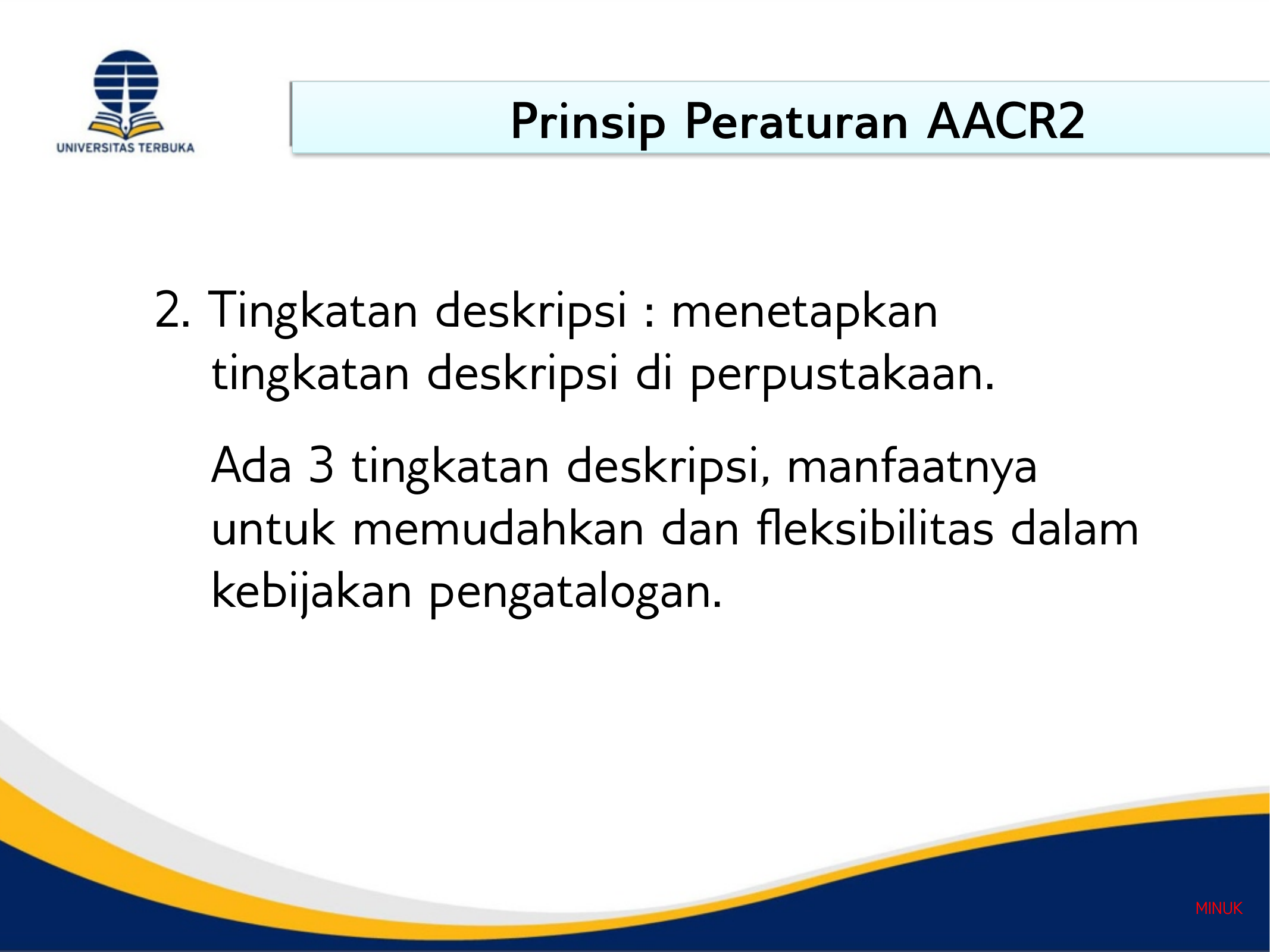

Prinsip Peraturan AACR2
2. Tingkatan deskripsi : menetapkan tingkatan deskripsi di perpustakaan.
	Ada 3 tingkatan deskripsi, manfaatnya untuk memudahkan dan fleksibilitas dalam kebijakan pengatalogan.
MINUK